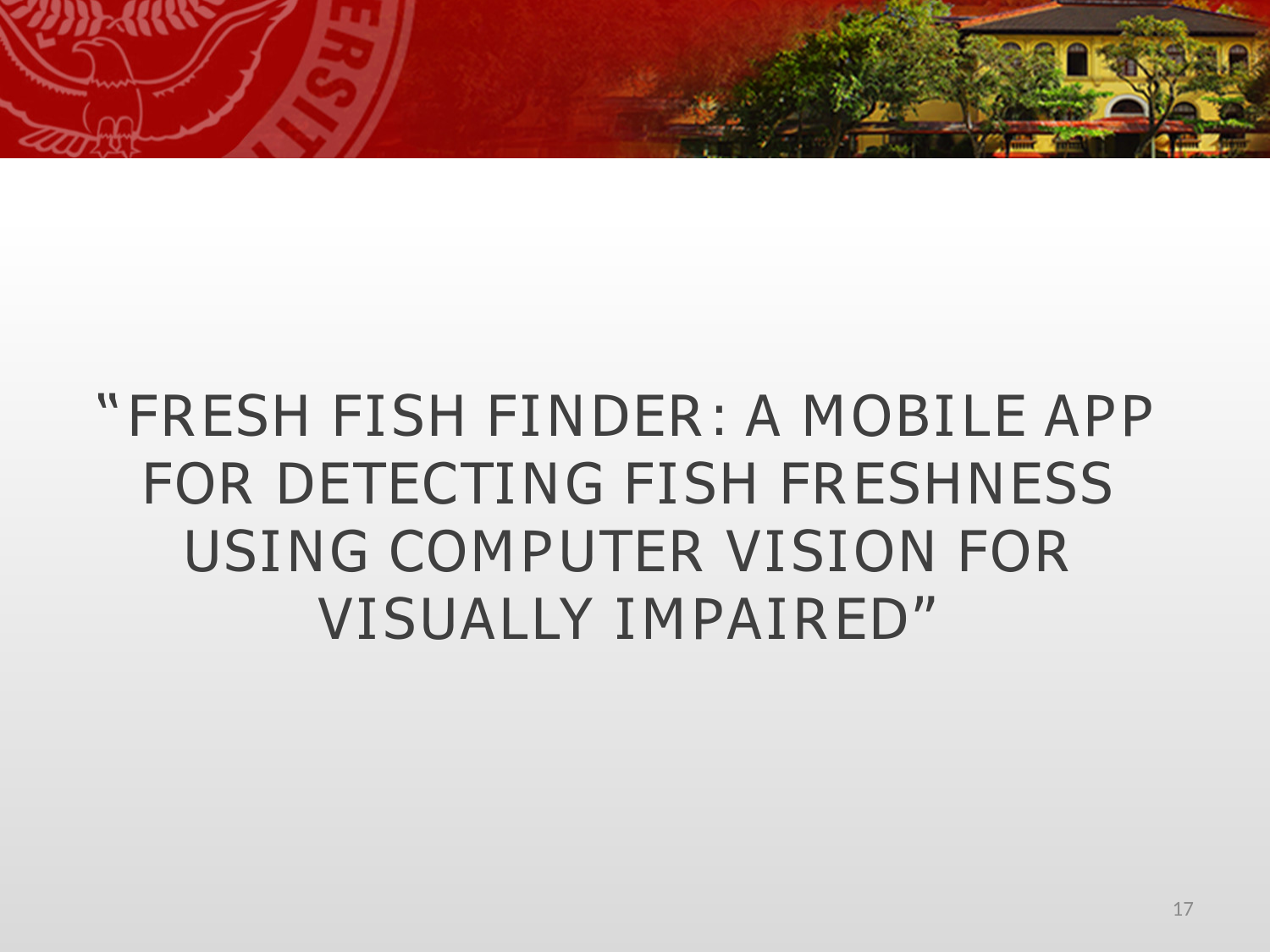

# “Fresh Fish Finder: A Mobile App for Detecting Fish Freshness Using Computer Vision for Visually Impaired”
17